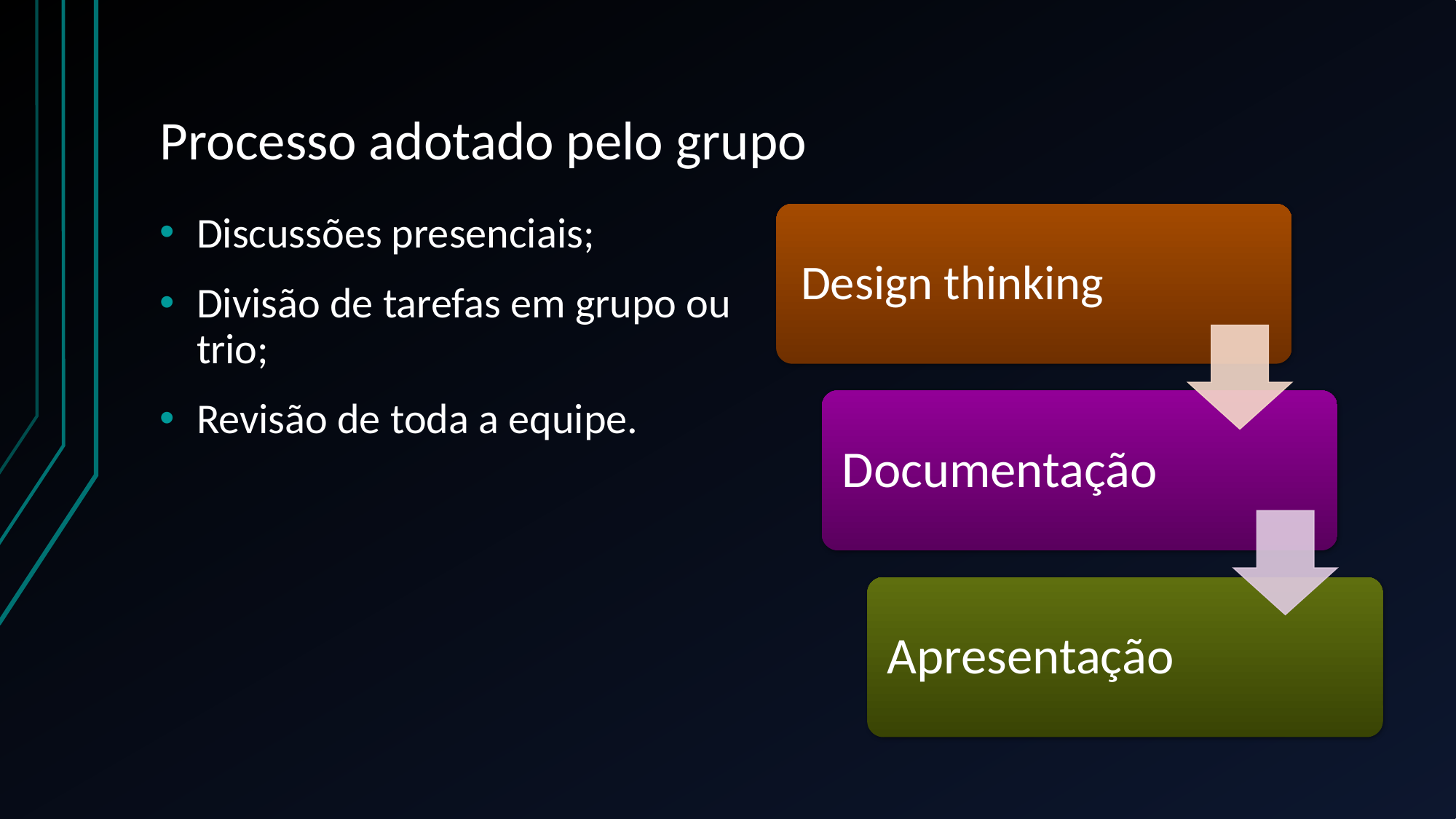

# Processo adotado pelo grupo

Design thinking

Documentação

Apresentação
Discussões presenciais;
Divisão de tarefas em grupo ou trio;
Revisão de toda a equipe.